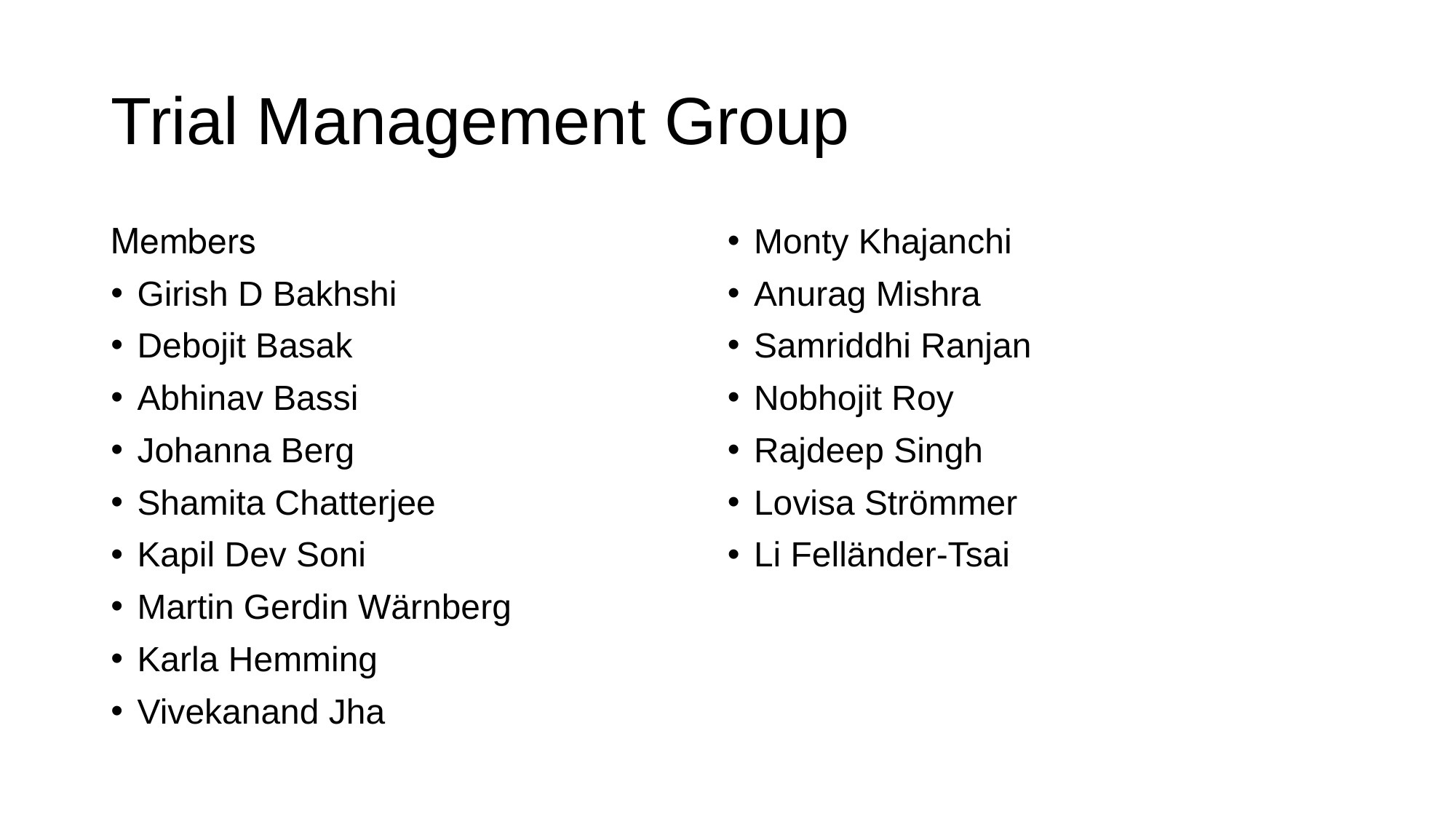

# Trial Management Group
Members
Girish D Bakhshi
Debojit Basak
Abhinav Bassi
Johanna Berg
Shamita Chatterjee
Kapil Dev Soni
Martin Gerdin Wärnberg
Karla Hemming
Vivekanand Jha
Monty Khajanchi
Anurag Mishra
Samriddhi Ranjan
Nobhojit Roy
Rajdeep Singh
Lovisa Strömmer
Li Felländer-Tsai